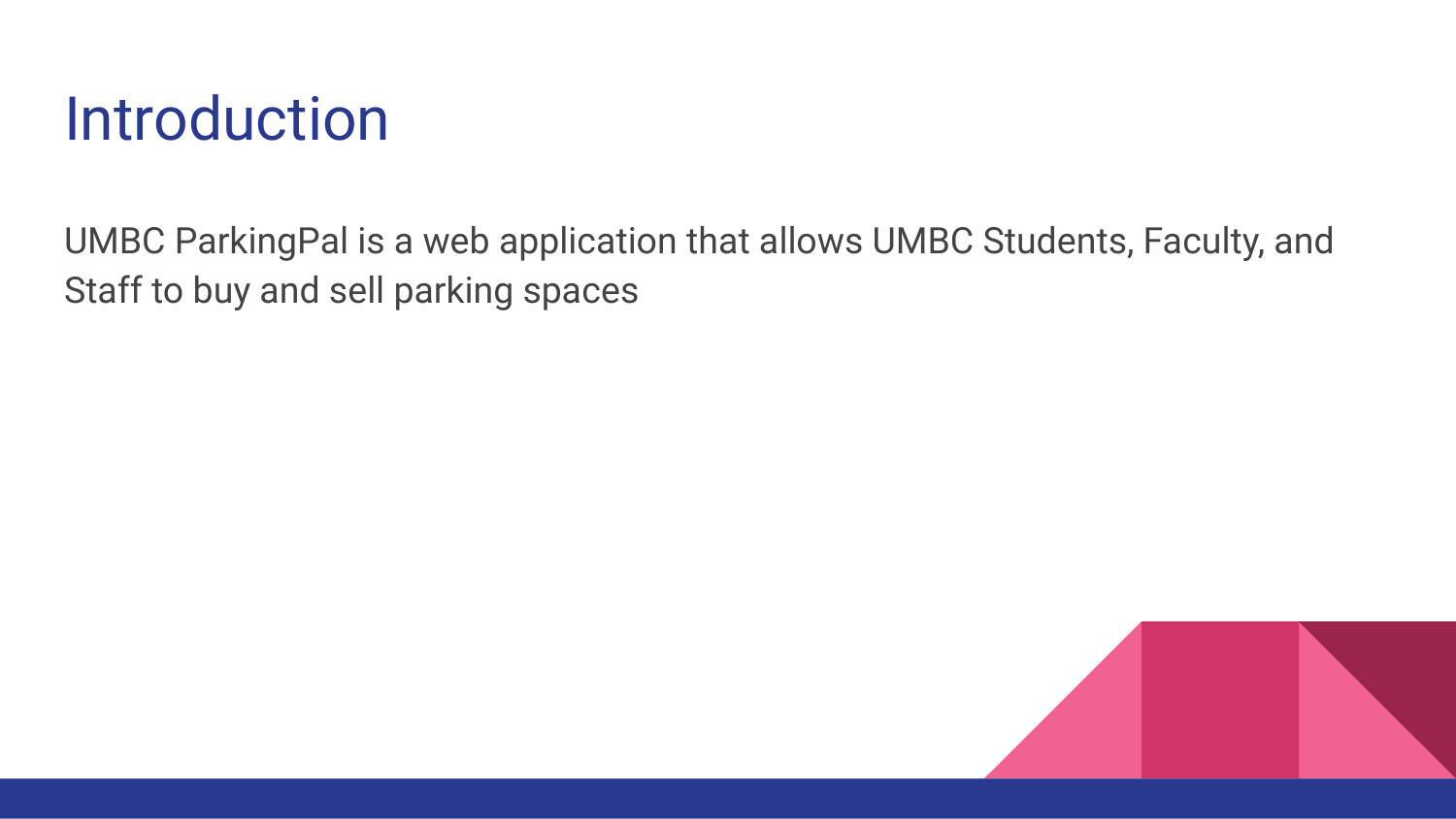

# Introduction
UMBC ParkingPal is a web application that allows UMBC Students, Faculty, and Staff to buy and sell parking spaces